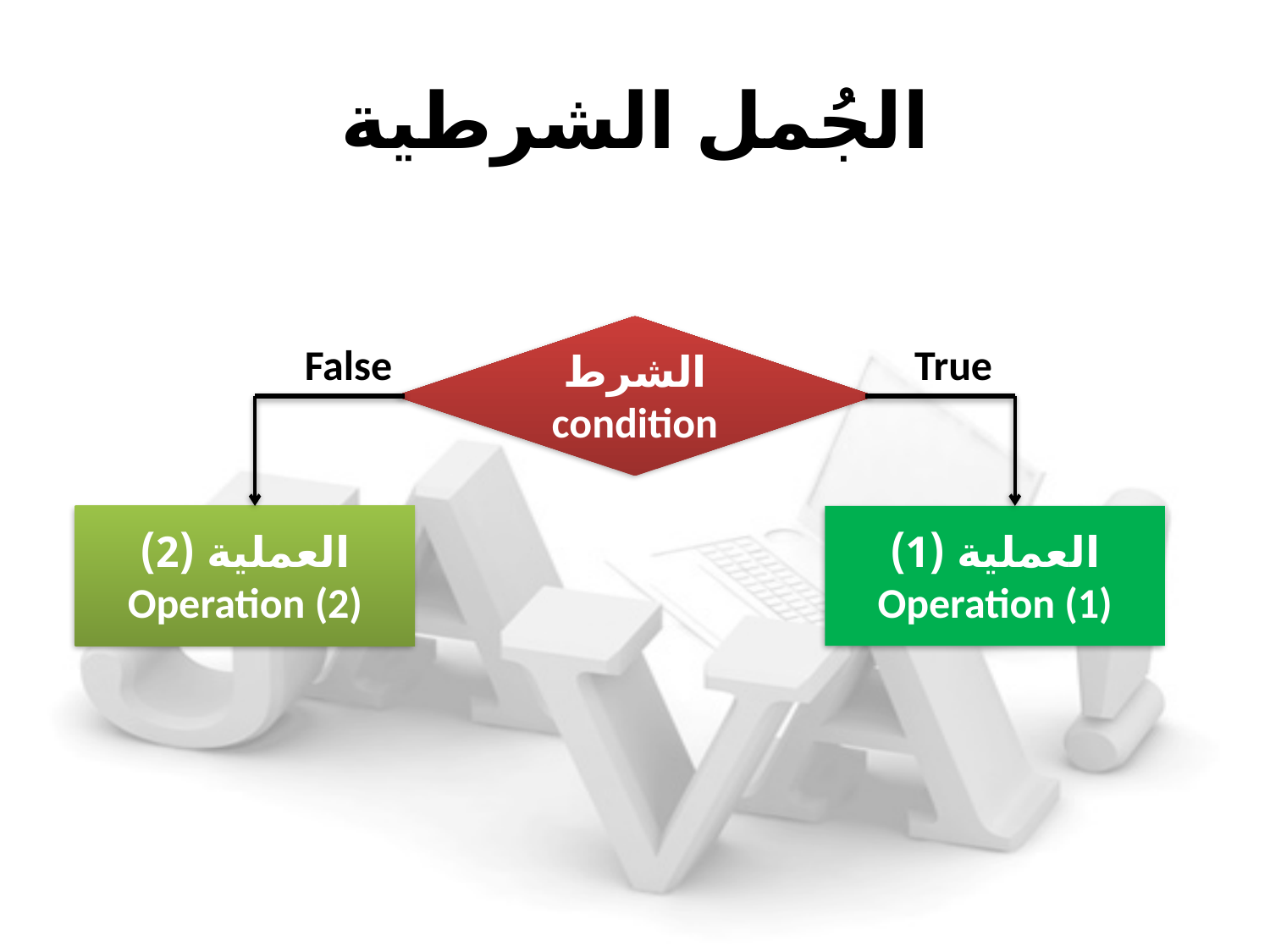

# الجُمل الشرطية
الشرط condition
True
False
العملية (2) Operation (2)
العملية (1) Operation (1)